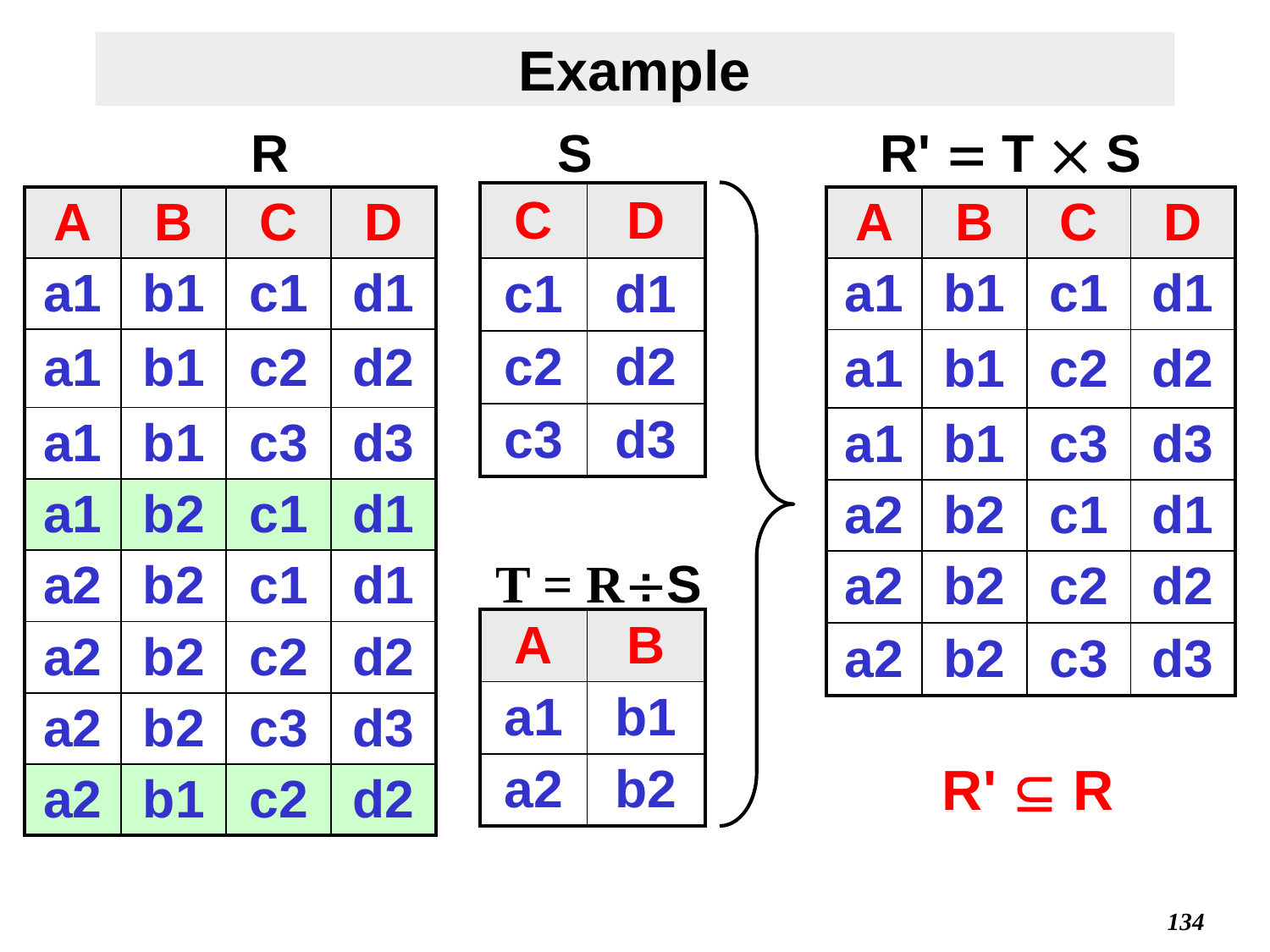

# Example
R
S
R' = T × S

| C | D |
| --- | --- |
| c1 | d1 |
| c2 | d2 |
| c3 | d3 |
| A | B | C | D |
| --- | --- | --- | --- |
| a1 | b1 | c1 | d1 |
| a1 | b1 | c2 | d2 |
| a1 | b1 | c3 | d3 |
| a1 | b2 | c1 | d1 |
| a2 | b2 | c1 | d1 |
| a2 | b2 | c2 | d2 |
| a2 | b2 | c3 | d3 |
| a2 | b1 | c2 | d2 |
| A | B | C | D |
| --- | --- | --- | --- |
| a1 | b1 | c1 | d1 |
| a1 | b1 | c2 | d2 |
| a1 | b1 | c3 | d3 |
| a2 | b2 | c1 | d1 |
| a2 | b2 | c2 | d2 |
| a2 | b2 | c3 | d3 |
T = R÷S
| A | B |
| --- | --- |
| a1 | b1 |
| a2 | b2 |
R' ⊆ R

134